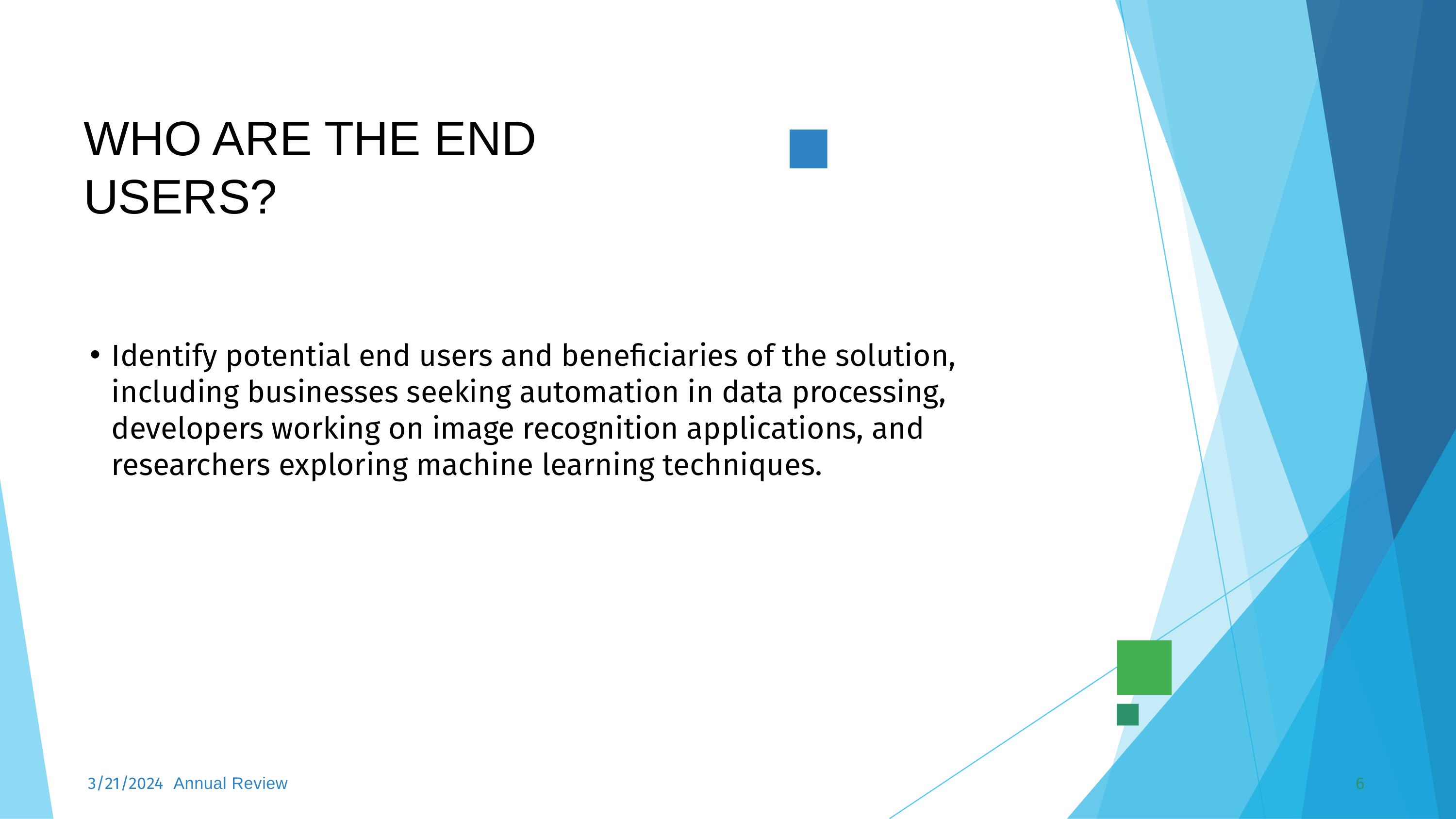

WHO ARE THE END USERS?

Identify potential end users and beneficiaries of the solution, including businesses seeking automation in data processing, developers working on image recognition applications, and researchers exploring machine learning techniques.

3/21/2024  Annual Review
6